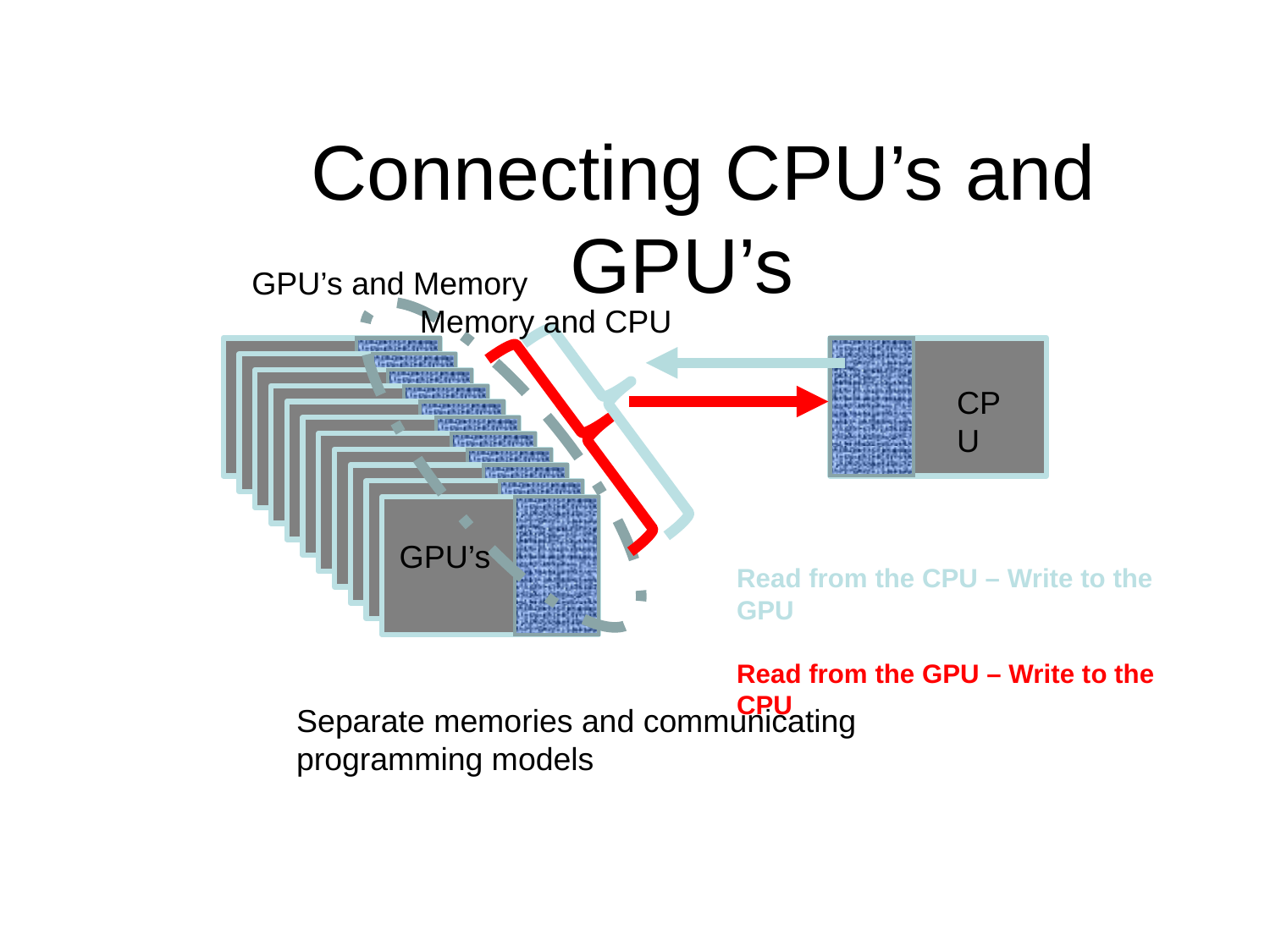

# Connecting CPU’s and GPU’s
GPU’s and Memory                                                                            Memory and CPU

CPU

GPU’s
Read from the CPU – Write to the GPU

Read from the GPU – Write to the CPU
Separate memories and communicating programming models